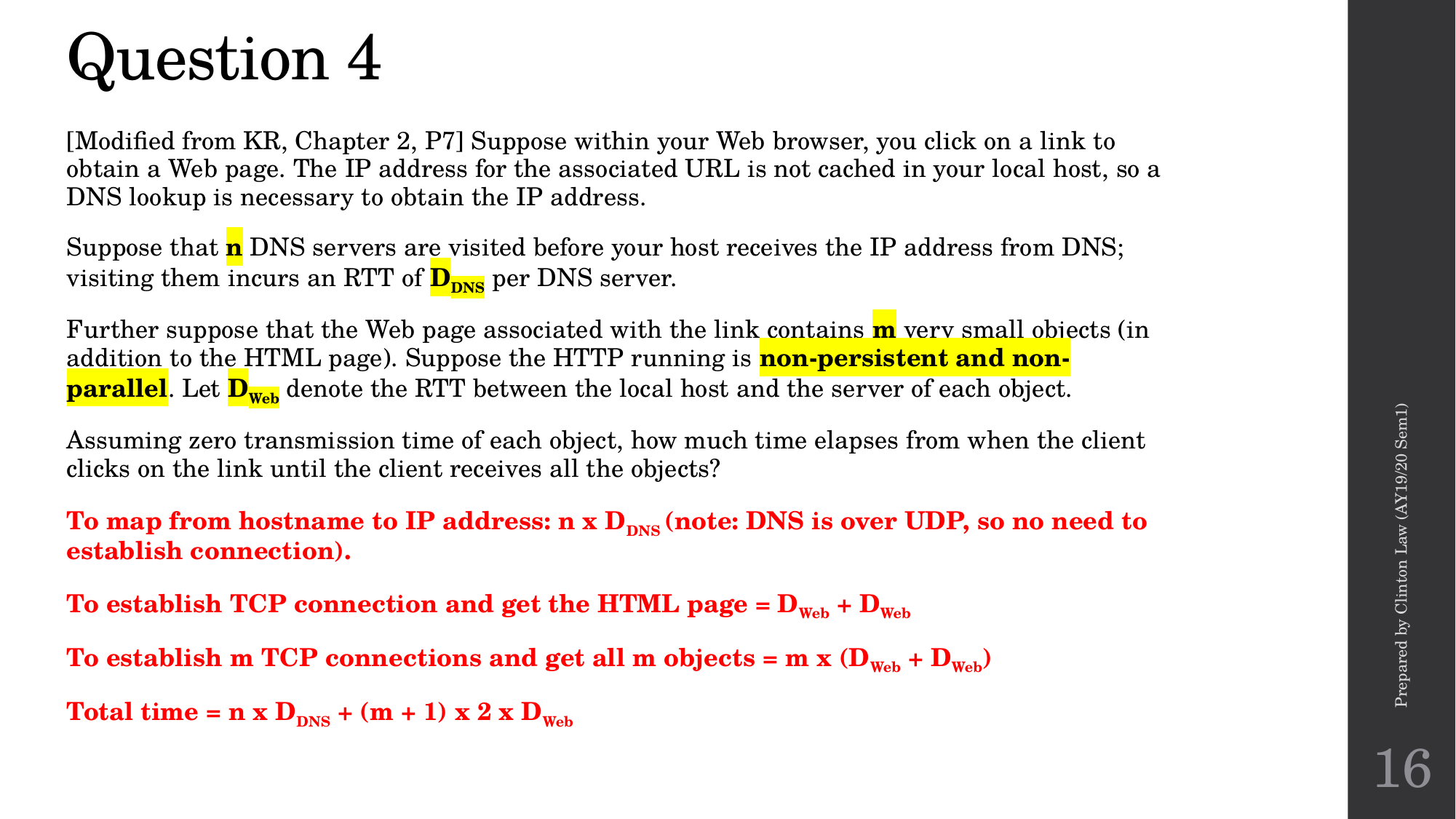

# Question 4
[Modified from KR, Chapter 2, P7] Suppose within your Web browser, you click on a link to obtain a Web page. The IP address for the associated URL is not cached in your local host, so a DNS lookup is necessary to obtain the IP address.
Suppose that n DNS servers are visited before your host receives the IP address from DNS; visiting them incurs an RTT of DDNS per DNS server.
Further suppose that the Web page associated with the link contains m very small objects (in addition to the HTML page). Suppose the HTTP running is non-persistent and non-parallel. Let DWeb denote the RTT between the local host and the server of each object.
Assuming zero transmission time of each object, how much time elapses from when the client clicks on the link until the client receives all the objects?
To map from hostname to IP address: n x DDNS (note: DNS is over UDP, so no need to establish connection).
To establish TCP connection and get the HTML page = DWeb + DWeb
To establish m TCP connections and get all m objects = m x (DWeb + DWeb)
Total time = n x DDNS + (m + 1) x 2 x DWeb
Prepared by Clinton Law (AY19/20 Sem1)
16